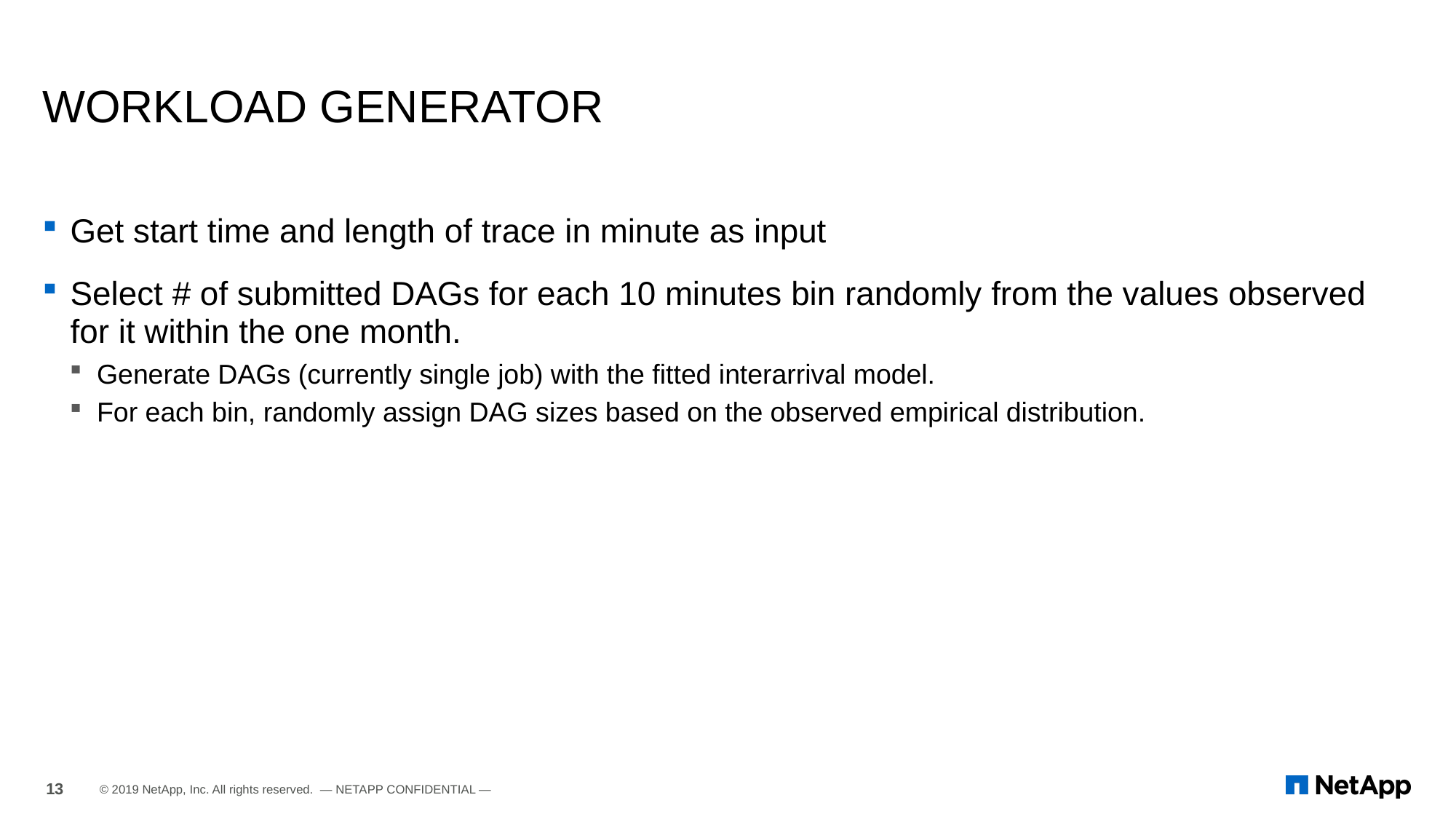

# WORKLOAD GENERATOR
Get start time and length of trace in minute as input
Select # of submitted DAGs for each 10 minutes bin randomly from the values observed for it within the one month.
Generate DAGs (currently single job) with the fitted interarrival model.
For each bin, randomly assign DAG sizes based on the observed empirical distribution.

13
© 2019 NetApp, Inc. All rights reserved.  — NETAPP CONFIDENTIAL —